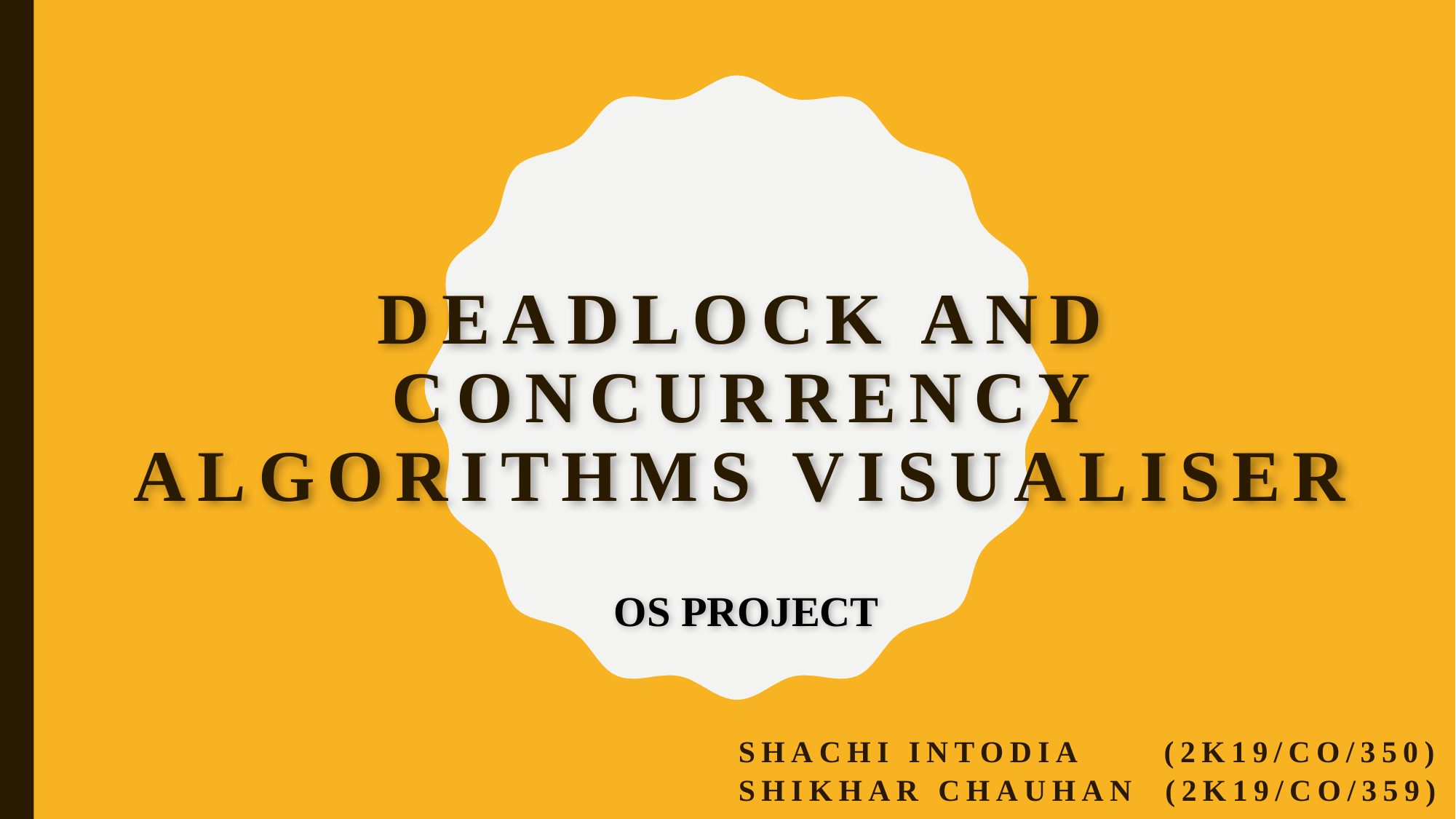

# Deadlock and concurrency algorithms visualiser
OS PROJECT
Shachi Intodia      (2K19/CO/350)
Shikhar Chauhan  (2K19/CO/359)